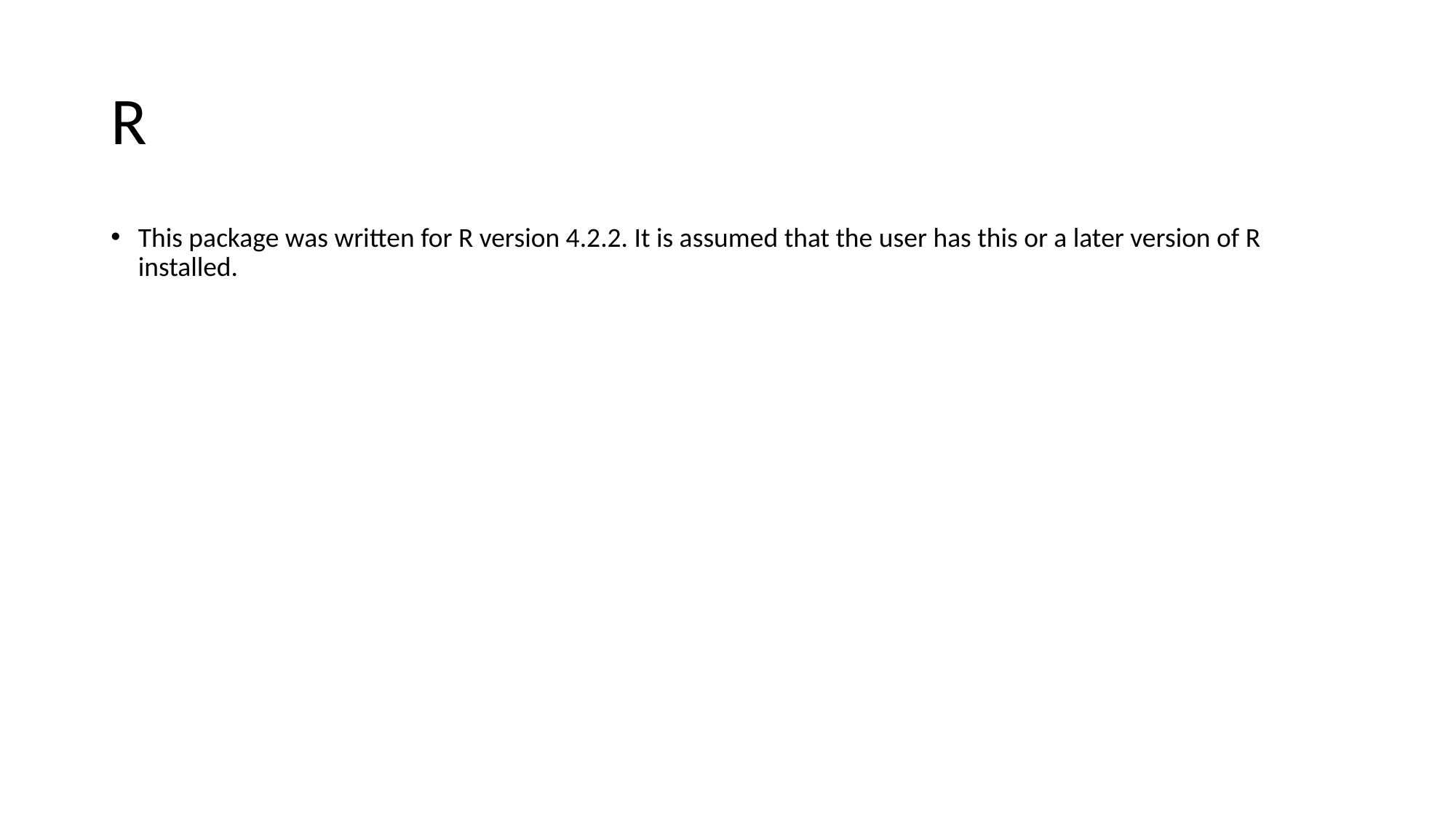

# R
This package was written for R version 4.2.2. It is assumed that the user has this or a later version of R installed.